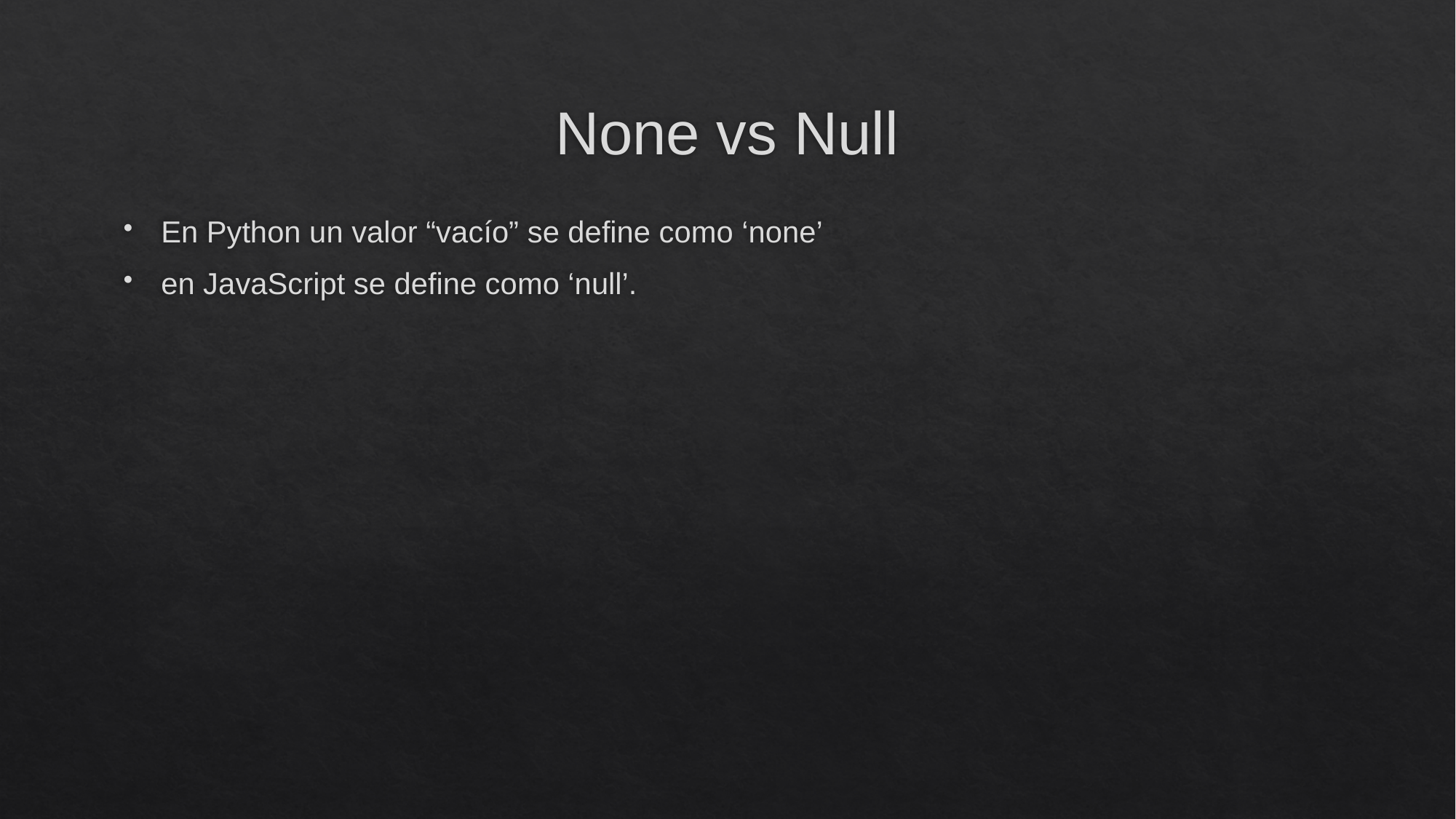

# None vs Null
En Python un valor “vacío” se define como ‘none’
en JavaScript se define como ‘null’.